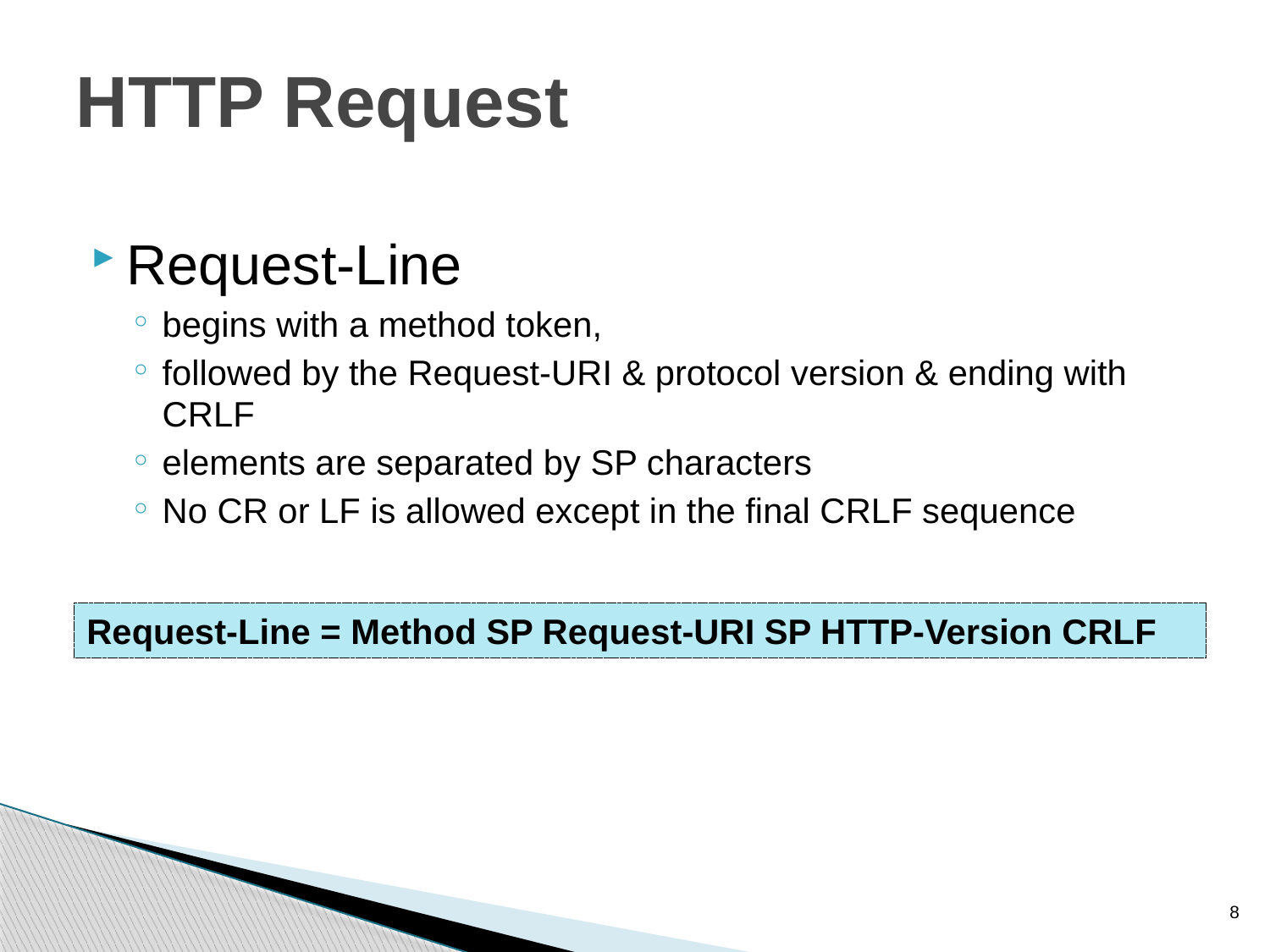

# HTTP Request
Request-Line
begins with a method token,
followed by the Request-URI & protocol version & ending with CRLF
elements are separated by SP characters
No CR or LF is allowed except in the final CRLF sequence

Request-Line = Method SP Request-URI SP HTTP-Version CRLF
8